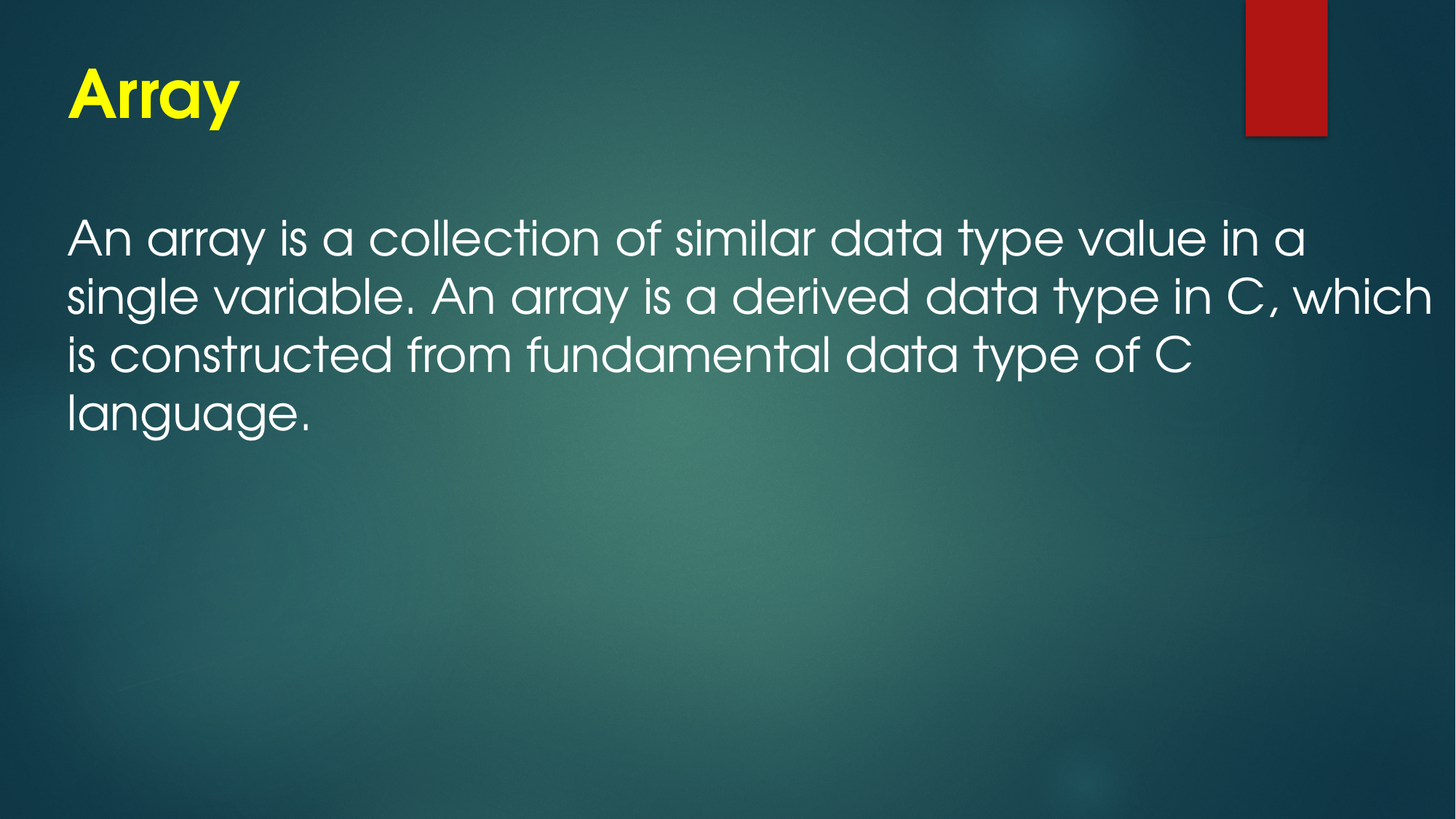

# Array
An array is a collection of similar data type value in a single variable. An array is a derived data type in C, which is constructed from fundamental data type of C language.